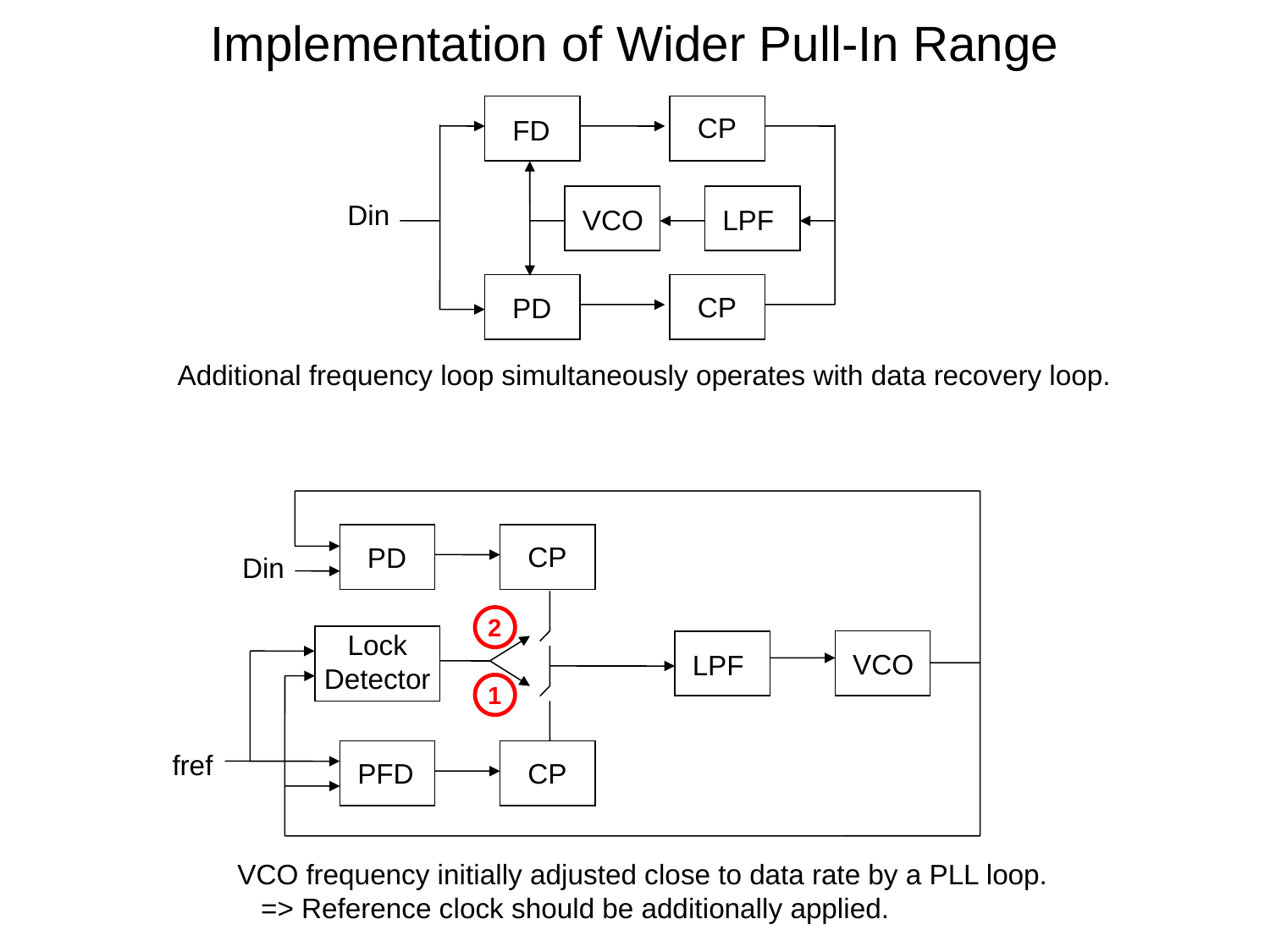

Implementation of Wider Pull-In Range

CP
FD

Din
VCO
LPF

CP
PD

Additional frequency loop simultaneously operates with data recovery loop.

CP
PD
Din

2

Lock
Detector

VCO
LPF

1

fref

PFD
CP

VCO frequency initially adjusted close to data rate by a PLL loop.
   => Reference clock should be additionally applied.